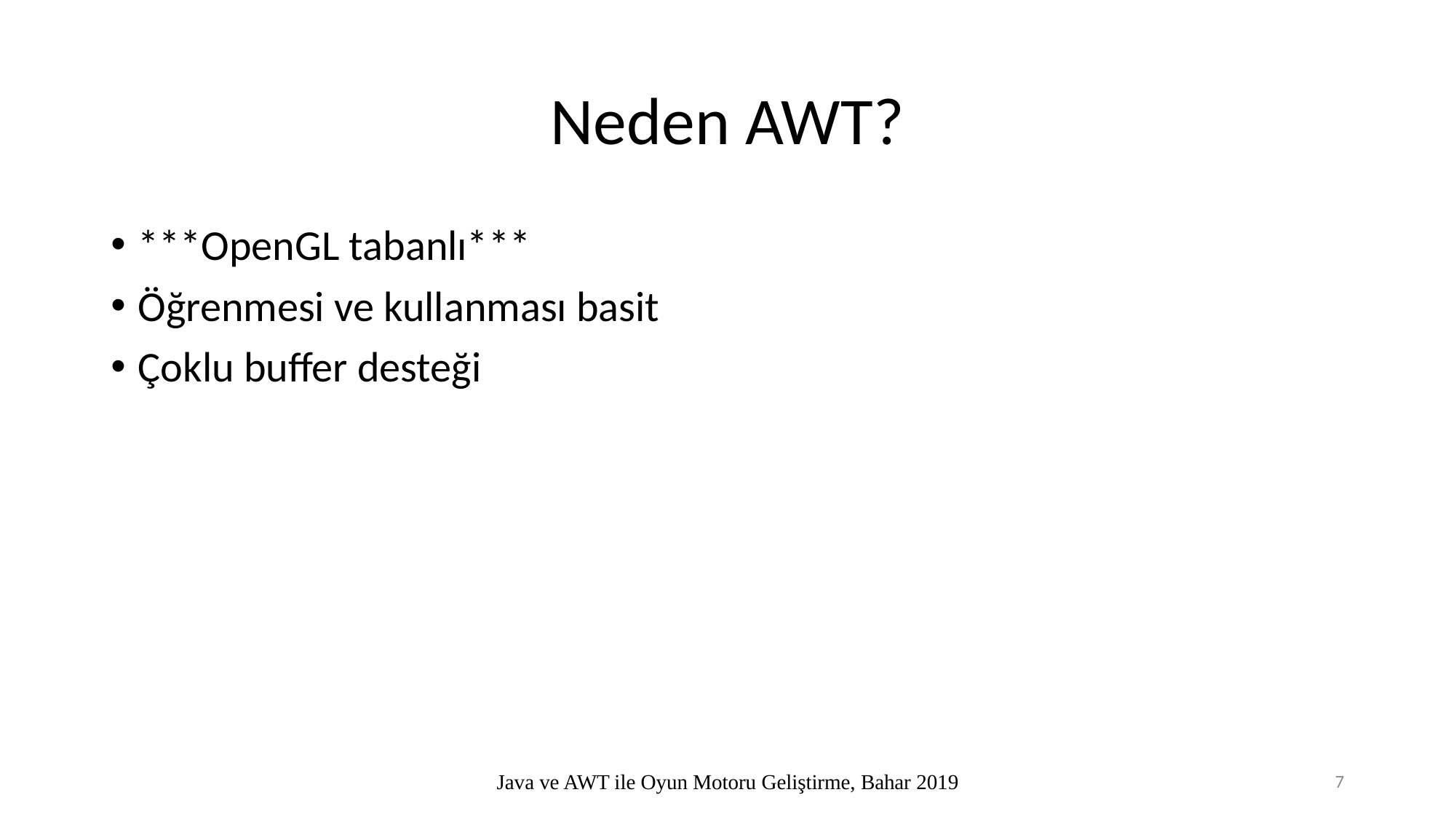

# Neden AWT?
***OpenGL tabanlı***
Öğrenmesi ve kullanması basit
Çoklu buffer desteği

Java ve AWT ile Oyun Motoru Geliştirme, Bahar 2019
7